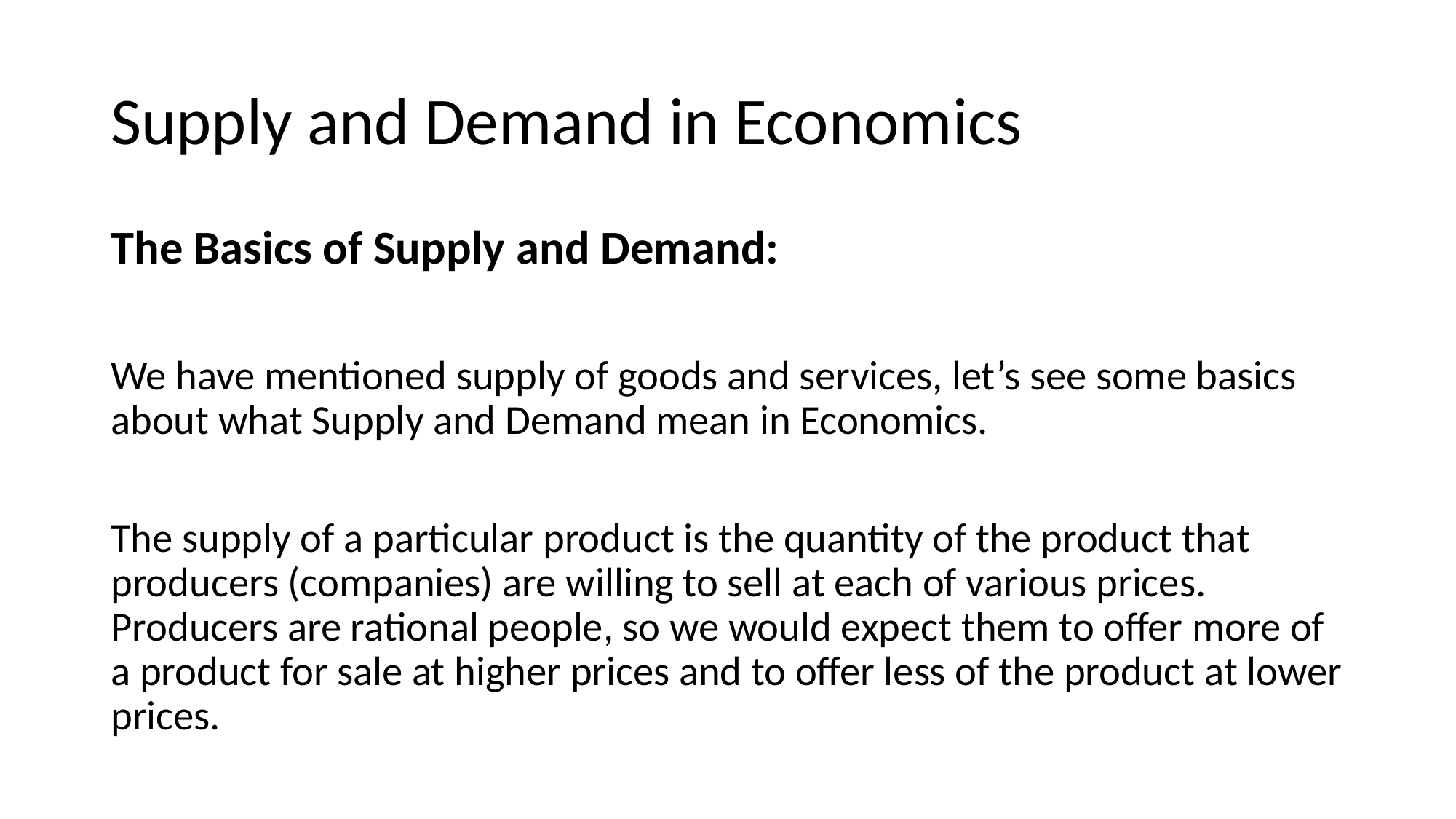

# Supply and Demand in Economics
The Basics of Supply and Demand:

We have mentioned supply of goods and services, let’s see some basics about what Supply and Demand mean in Economics.

The supply of a particular product is the quantity of the product that producers (companies) are willing to sell at each of various prices.  Producers are rational people, so we would expect them to offer more of a product for sale at higher prices and to offer less of the product at lower prices.